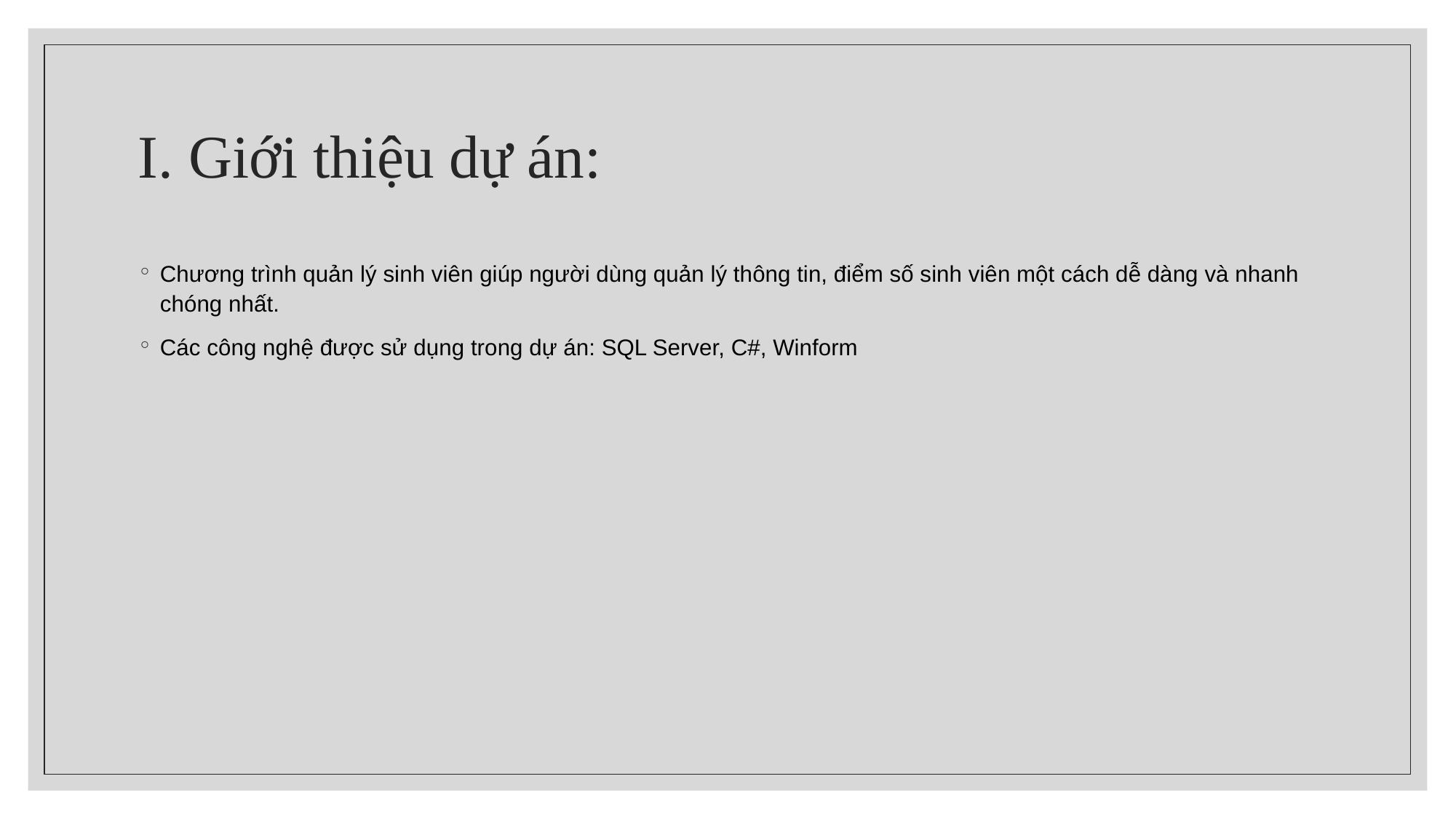

# I. Giới thiệu dự án:
Chương trình quản lý sinh viên giúp người dùng quản lý thông tin, điểm số sinh viên một cách dễ dàng và nhanh chóng nhất.
Các công nghệ được sử dụng trong dự án: SQL Server, C#, Winform